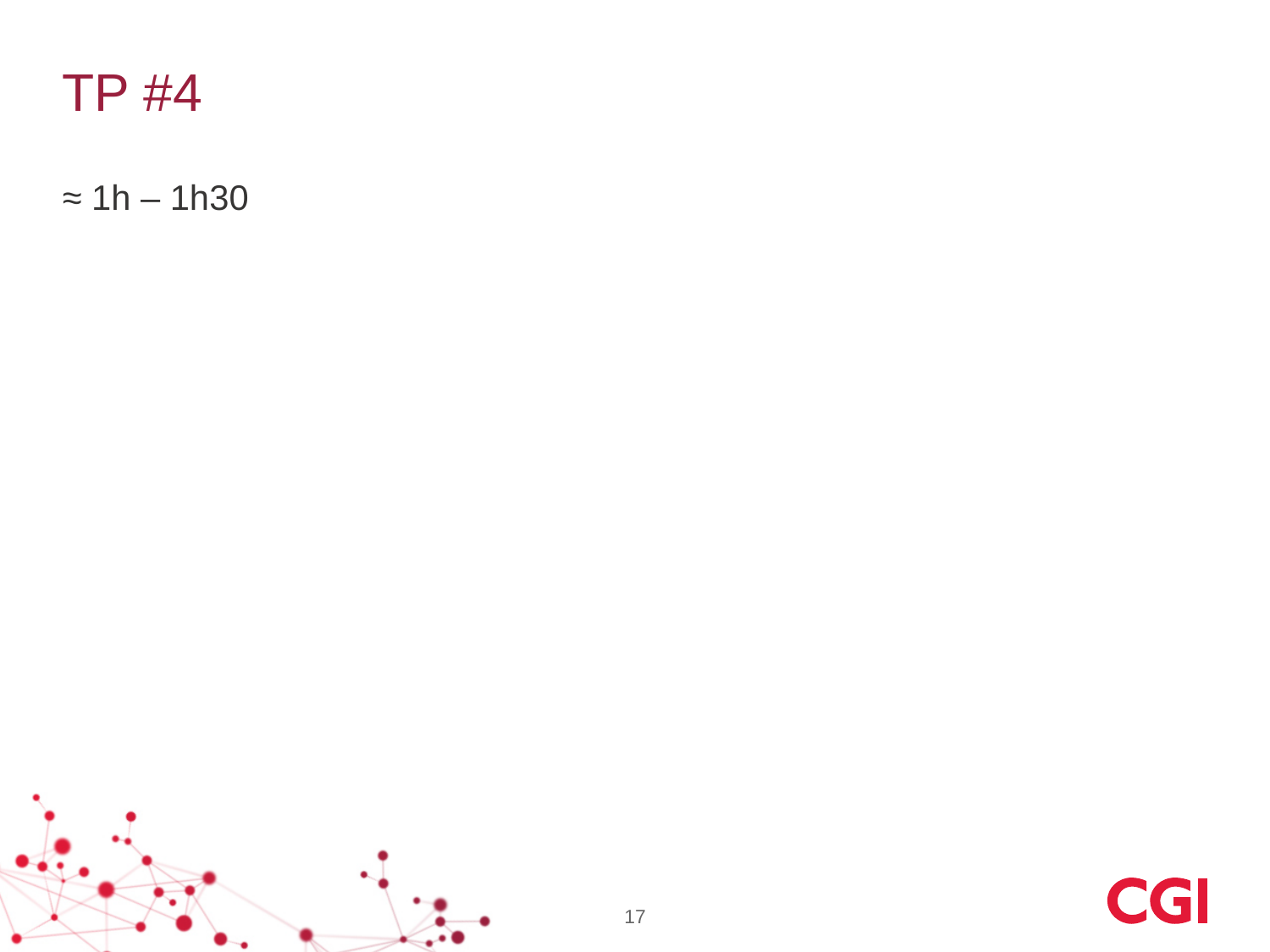

# TP #4
≈ 1h – 1h30
17